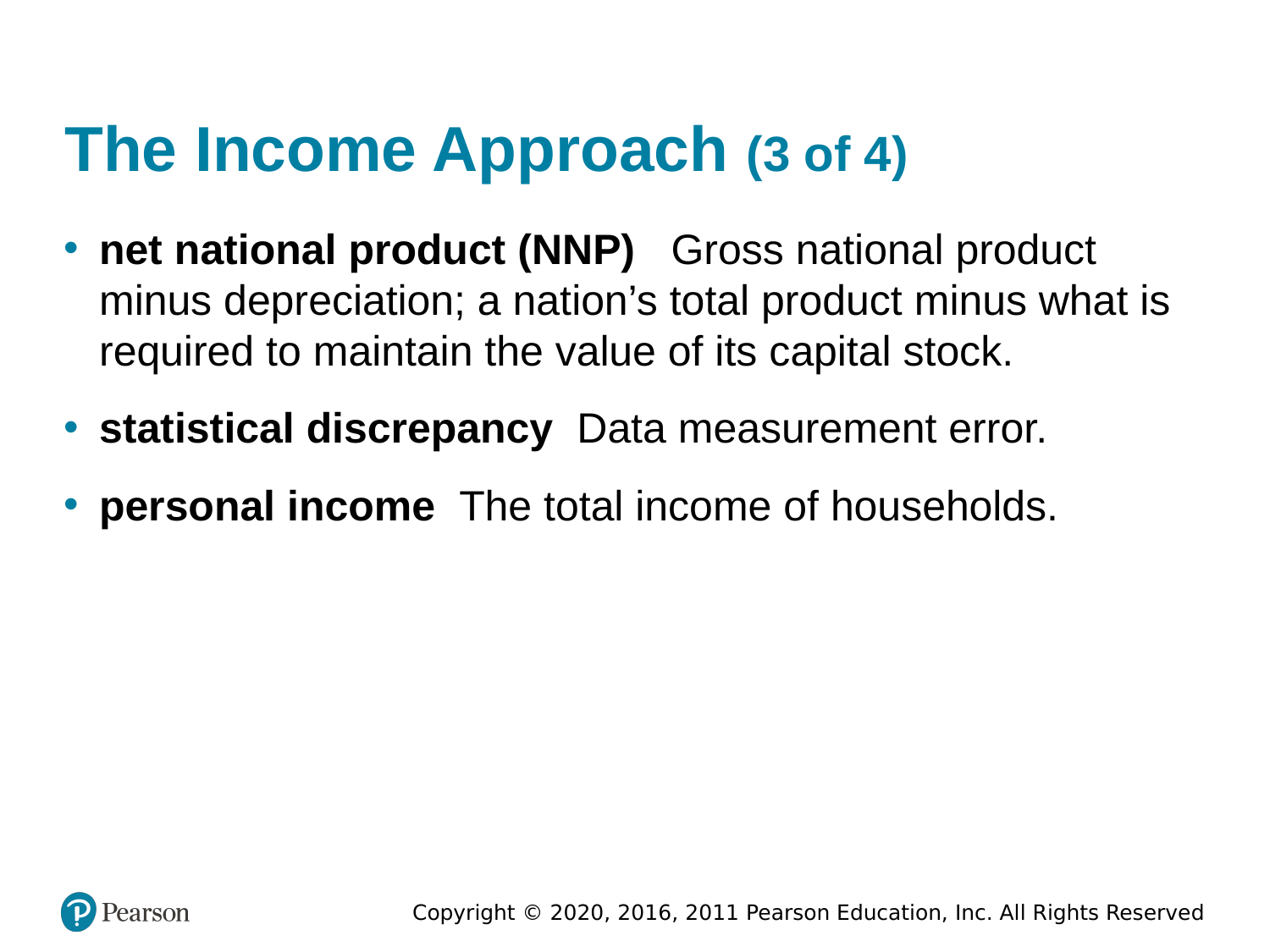

# The Income Approach (3 of 4)
net national product (NNP)   Gross national product minus depreciation; a nation’s total product minus what is required to maintain the value of its capital stock.
statistical discrepancy  Data measurement error.
personal income  The total income of households.